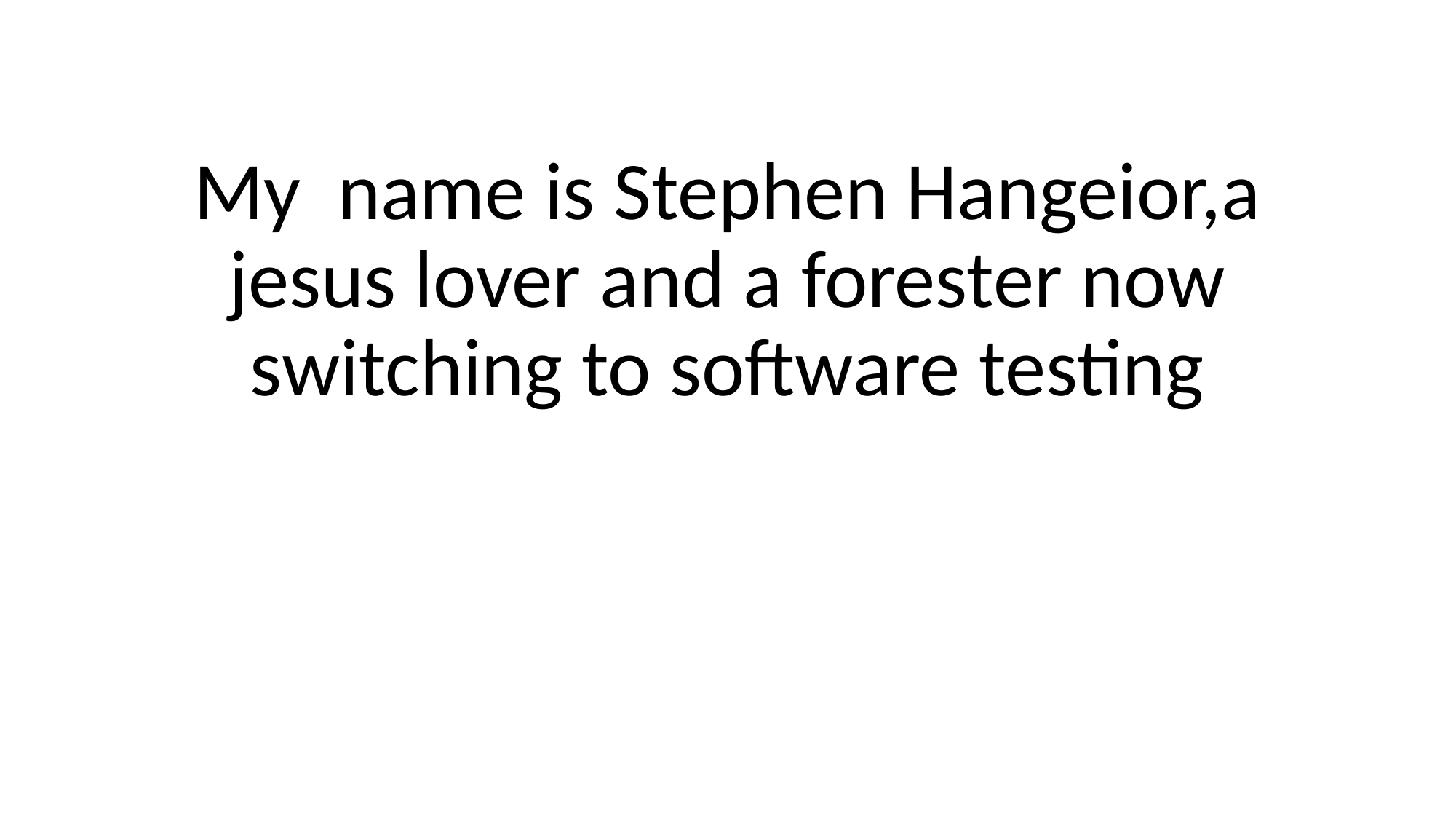

# My  name is Stephen Hangeior,a jesus lover and a forester now switching to software testing